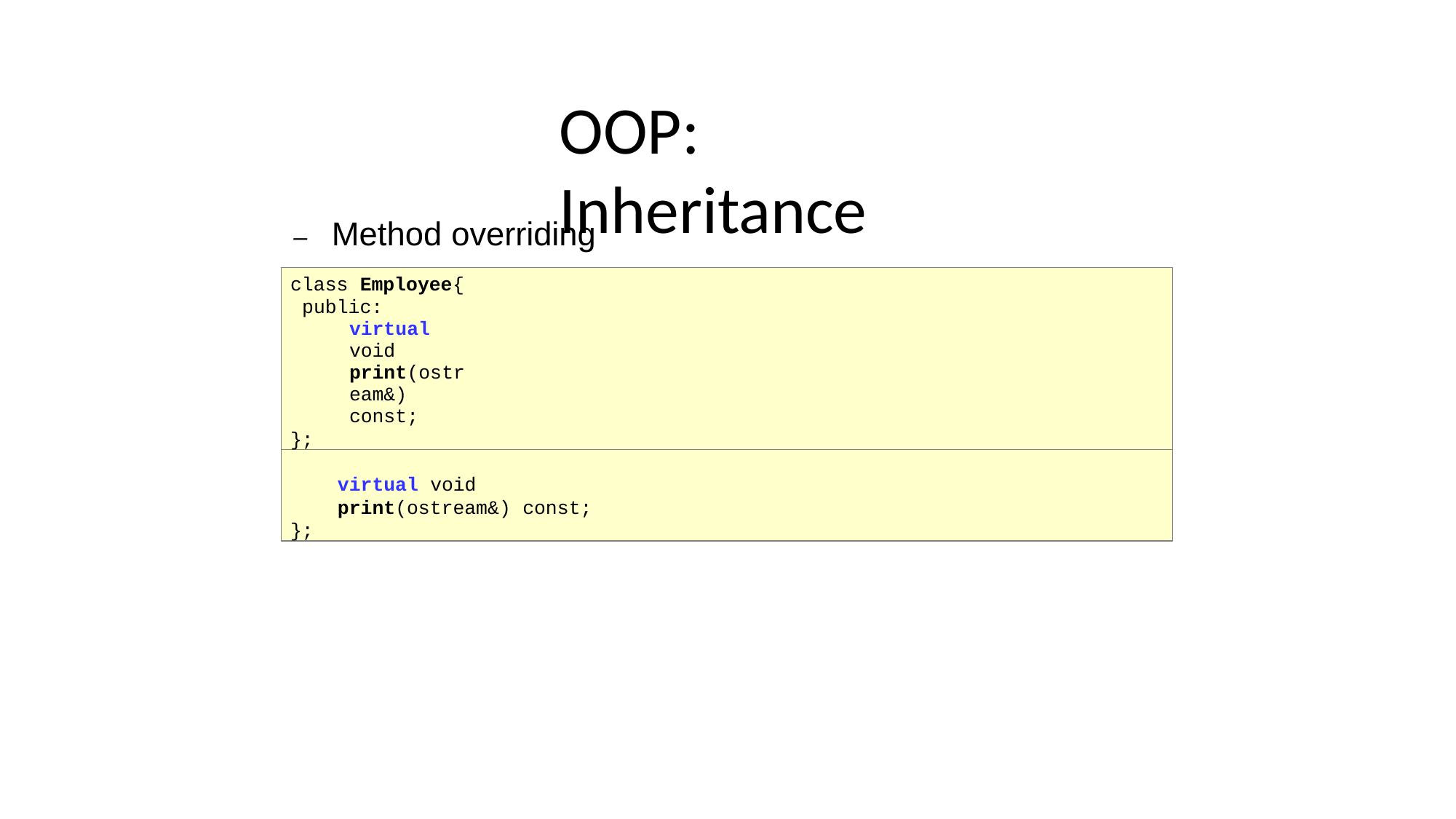

# OOP: Inheritance
–	Method overriding
class Employee{  public:
virtual void print(ostream&) const;
};
class Employee {
public:
virtual void print( ostream&) const;
};
class Employee {
public:
virtual void print( ostream&) const;
};
class Manager:public Employee{  public:

virtual void print(ostream&) const;
};